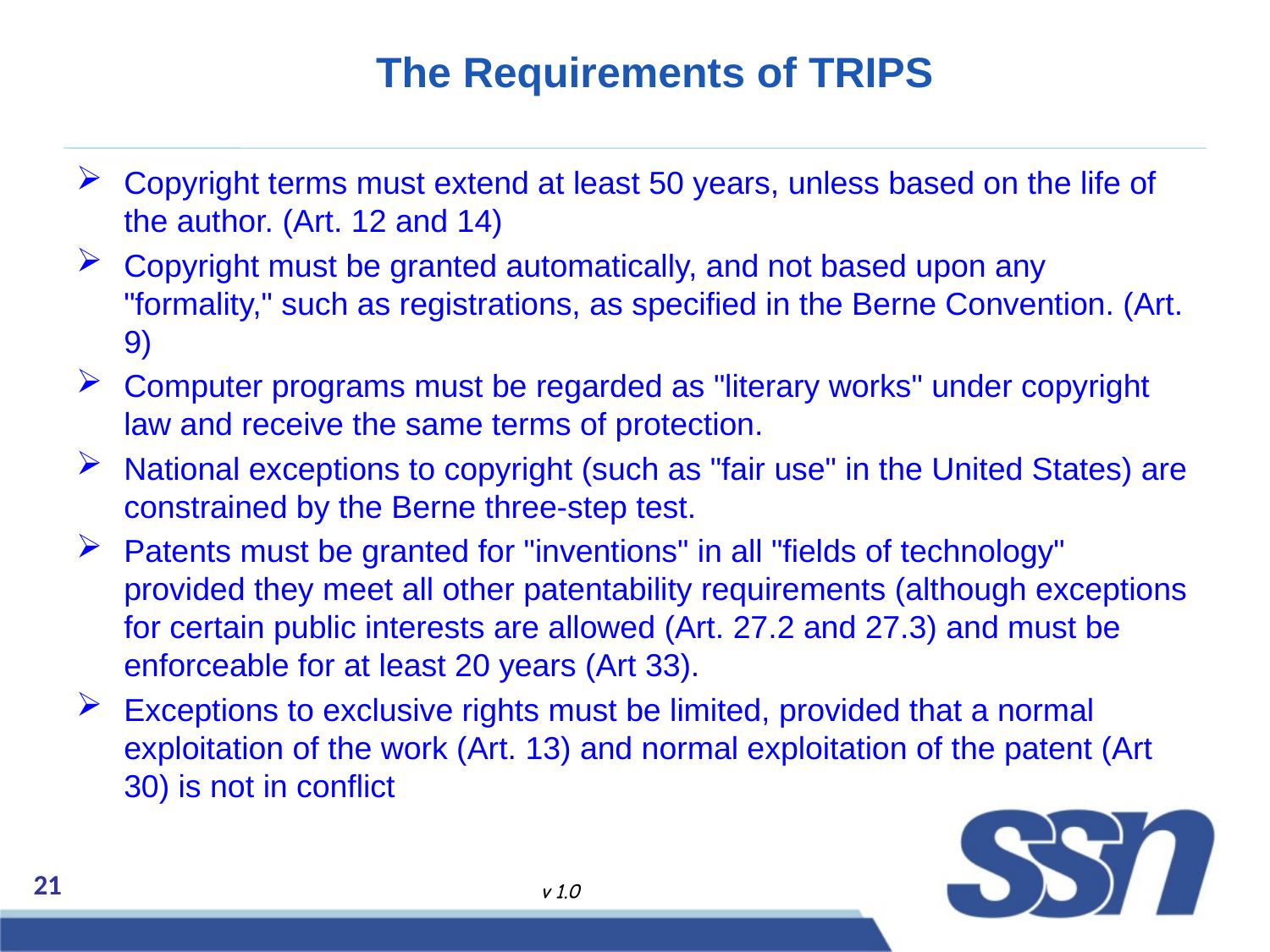

# The Requirements of TRIPS
Copyright terms must extend at least 50 years, unless based on the life of the author. (Art. 12 and 14)
Copyright must be granted automatically, and not based upon any "formality," such as registrations, as specified in the Berne Convention. (Art. 9)
Computer programs must be regarded as "literary works" under copyright law and receive the same terms of protection.
National exceptions to copyright (such as "fair use" in the United States) are constrained by the Berne three-step test.
Patents must be granted for "inventions" in all "fields of technology" provided they meet all other patentability requirements (although exceptions for certain public interests are allowed (Art. 27.2 and 27.3) and must be enforceable for at least 20 years (Art 33).
Exceptions to exclusive rights must be limited, provided that a normal exploitation of the work (Art. 13) and normal exploitation of the patent (Art 30) is not in conflict